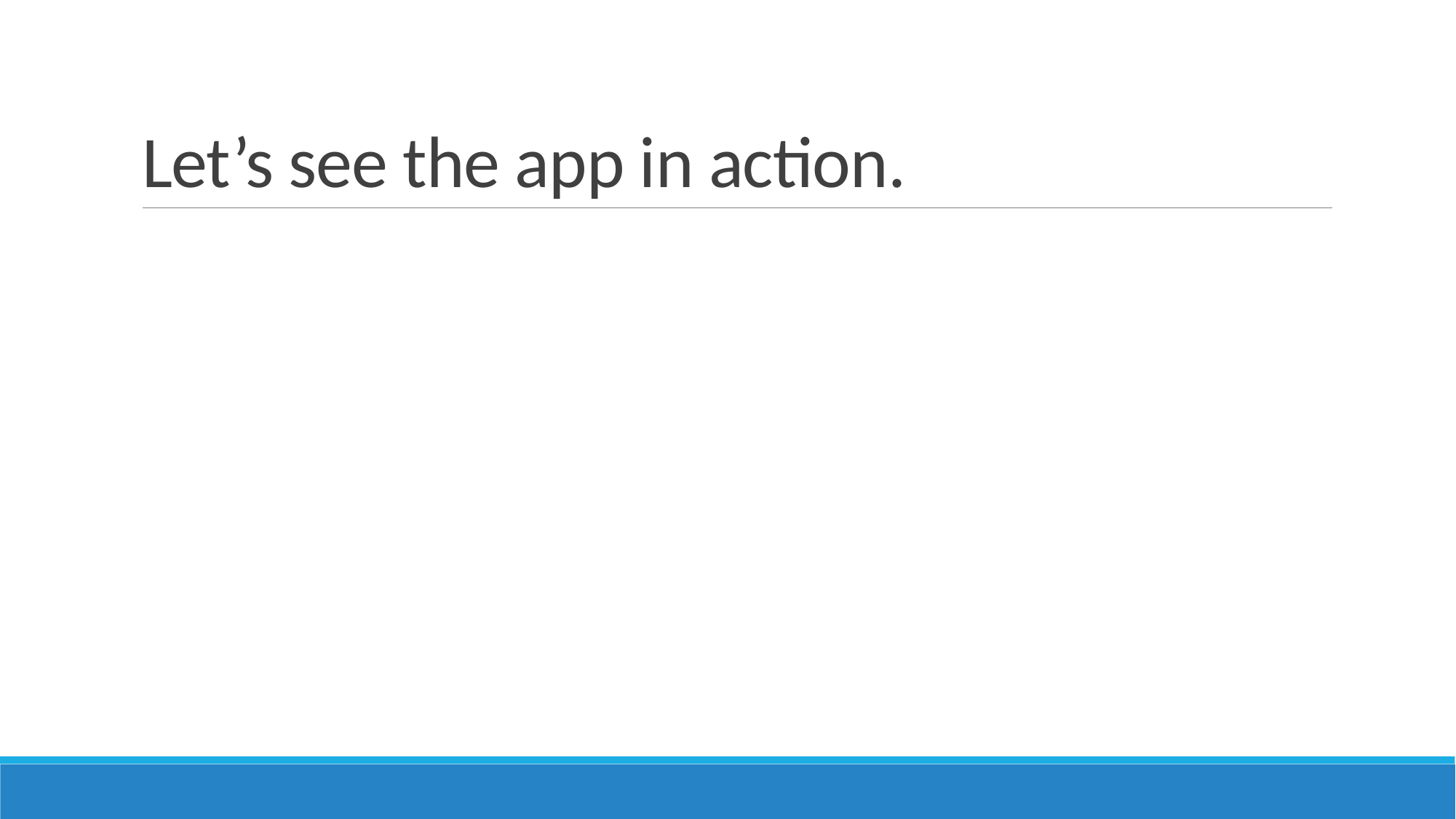

# Let’s see the app in action.